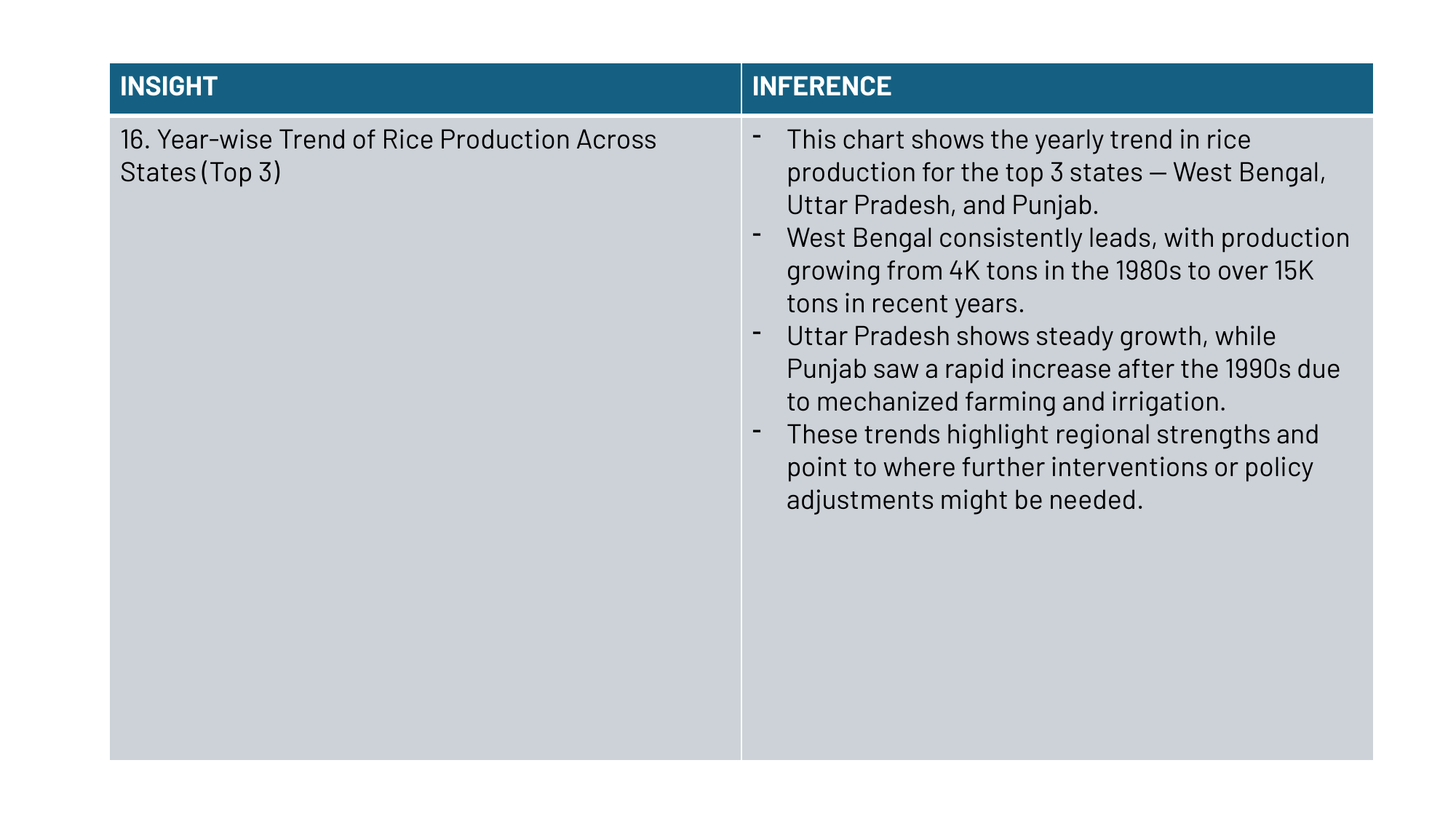

| INSIGHT | INFERENCE |
| --- | --- |
| 16. Year-wise Trend of Rice Production Across States (Top 3) | This chart shows the yearly trend in rice production for the top 3 states — West Bengal, Uttar Pradesh, and Punjab. West Bengal consistently leads, with production growing from 4K tons in the 1980s to over 15K tons in recent years. Uttar Pradesh shows steady growth, while Punjab saw a rapid increase after the 1990s due to mechanized farming and irrigation. These trends highlight regional strengths and point to where further interventions or policy adjustments might be needed. |